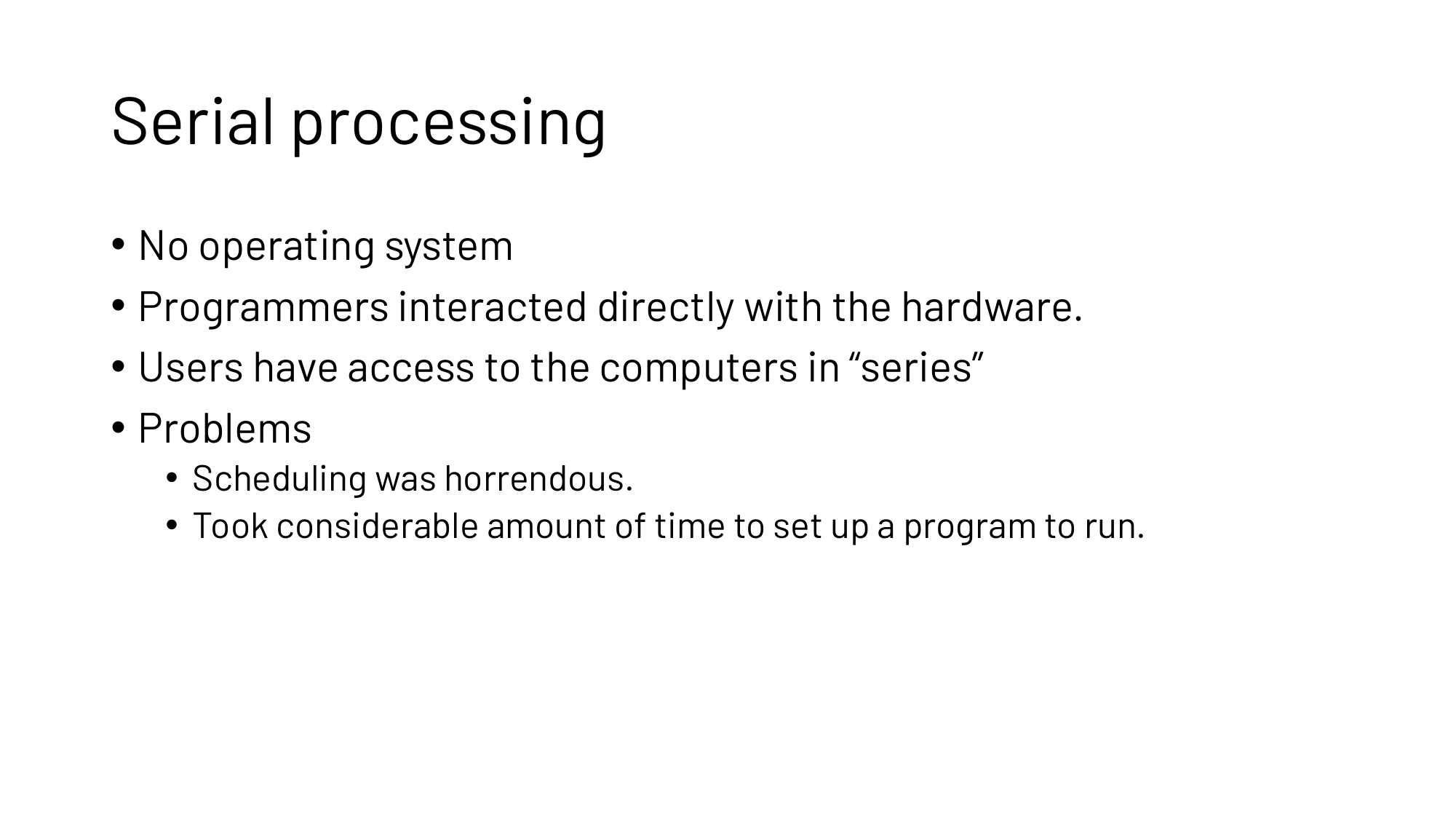

# Serial processing
No operating system
Programmers interacted directly with the hardware.
Users have access to the computers in “series”
Problems
Scheduling was horrendous.
Took considerable amount of time to set up a program to run.